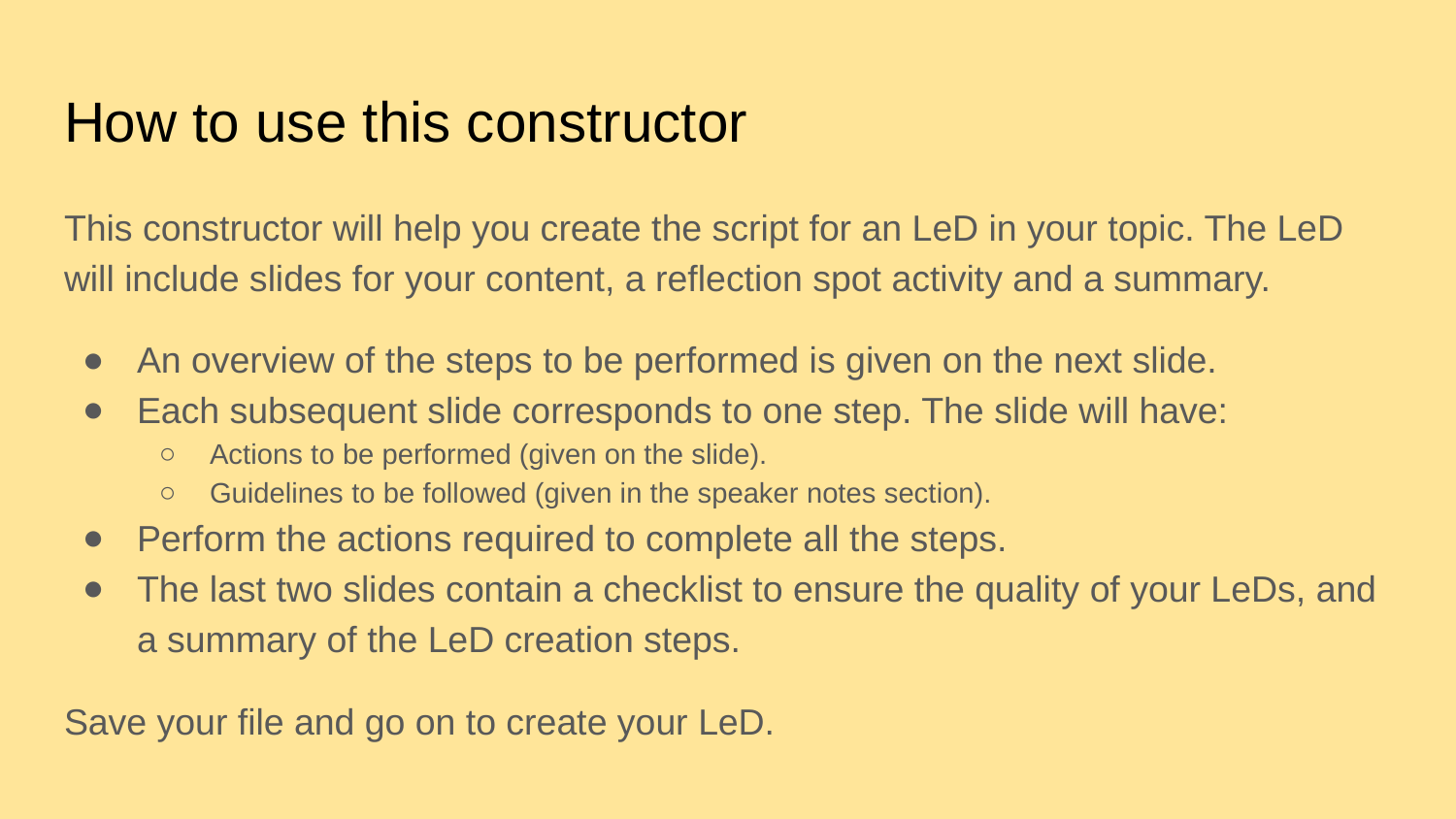

# How to use this constructor
This constructor will help you create the script for an LeD in your topic. The LeD will include slides for your content, a reflection spot activity and a summary.
An overview of the steps to be performed is given on the next slide.
Each subsequent slide corresponds to one step. The slide will have:
Actions to be performed (given on the slide).
Guidelines to be followed (given in the speaker notes section).
Perform the actions required to complete all the steps.
The last two slides contain a checklist to ensure the quality of your LeDs, and a summary of the LeD creation steps.
Save your file and go on to create your LeD.